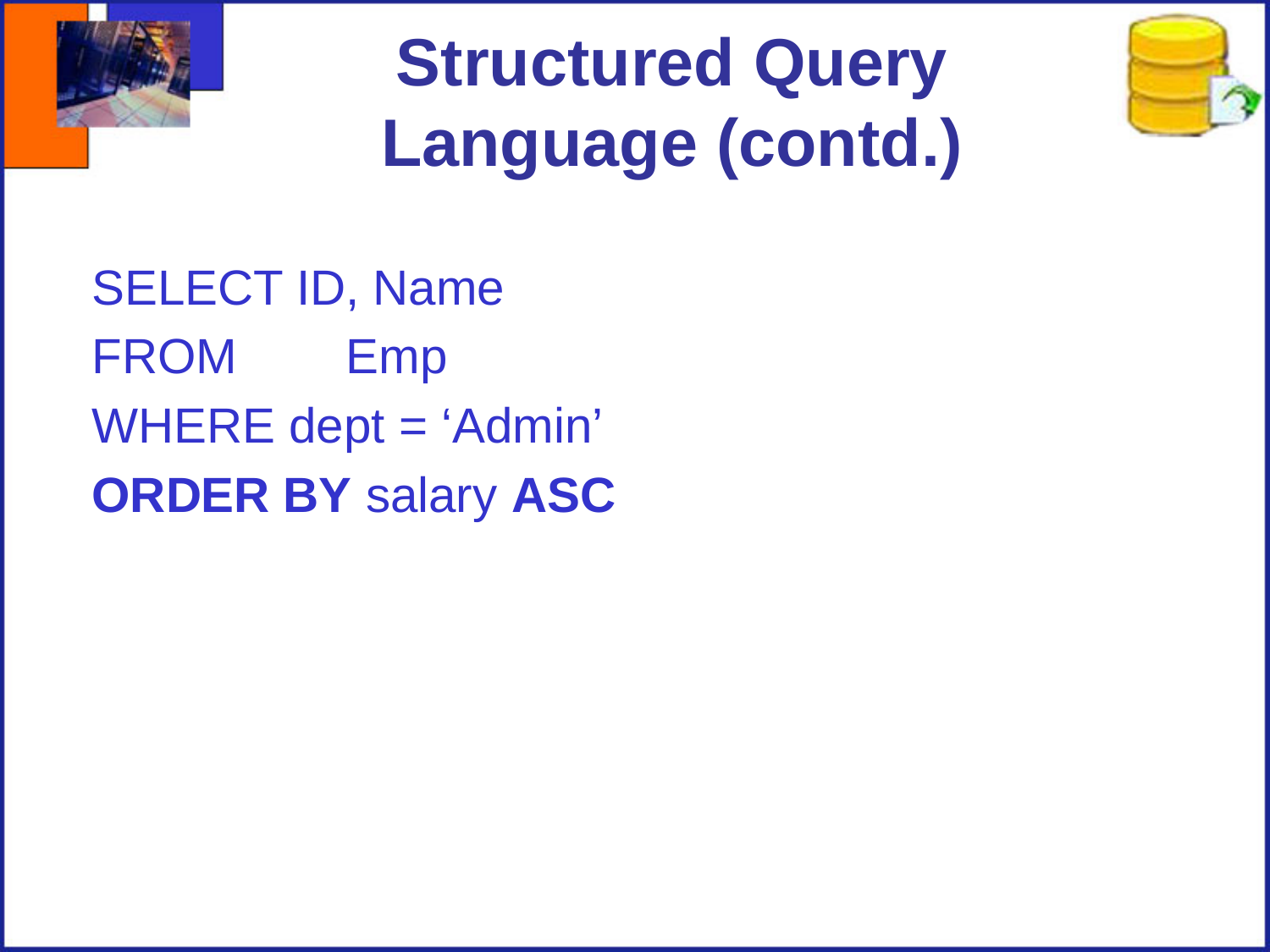

# Structured Query Language (contd.)

	SELECT ID, Name
	FROM	Emp
	WHERE dept = ‘Admin’
	ORDER BY salary ASC